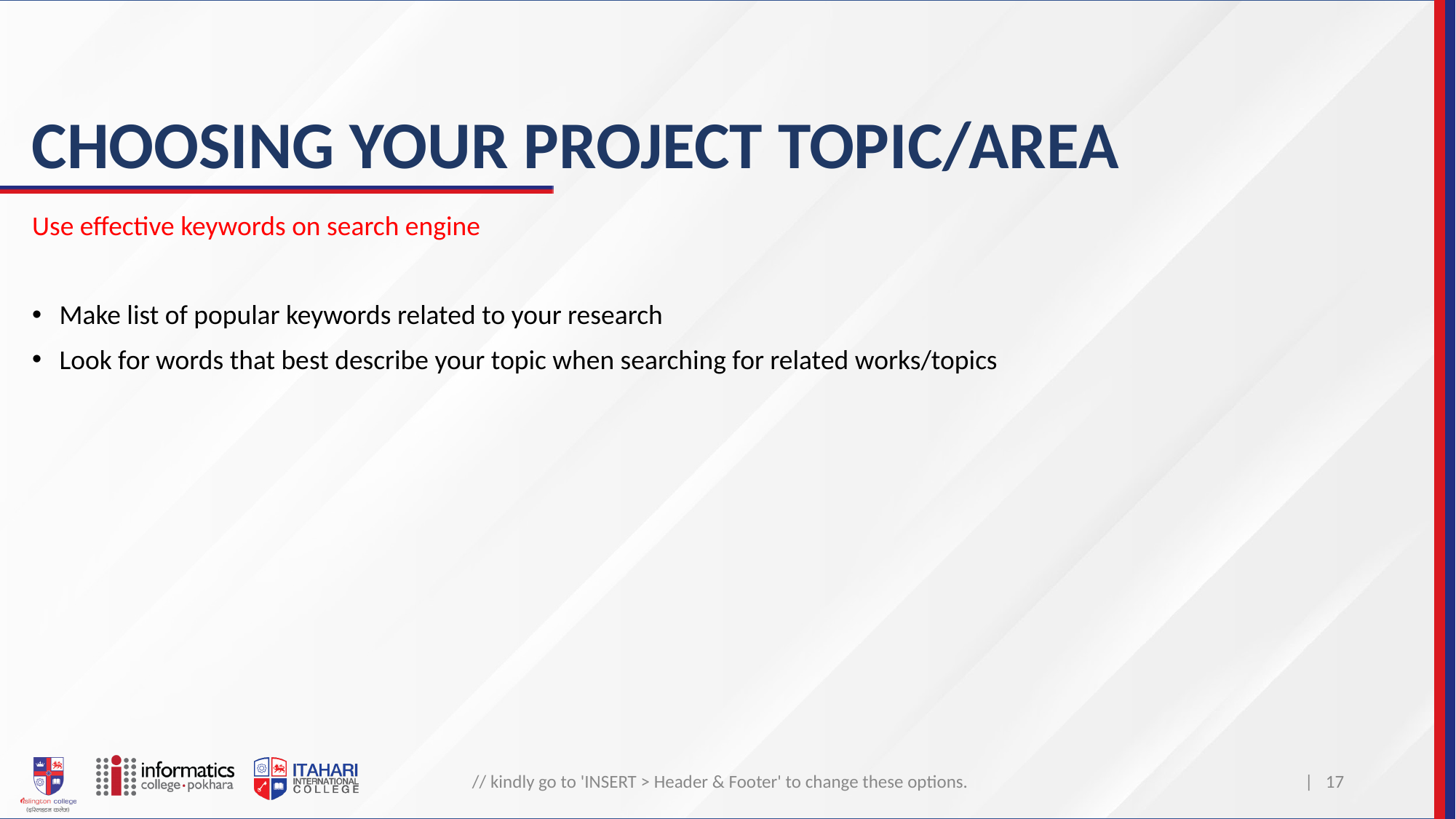

# CHOOSING YOUR PROJECT TOPIC/AREA
Use effective keywords on search engine

Make list of popular keywords related to your research
Look for words that best describe your topic when searching for related works/topics

// kindly go to 'INSERT > Header & Footer' to change these options.
|   17